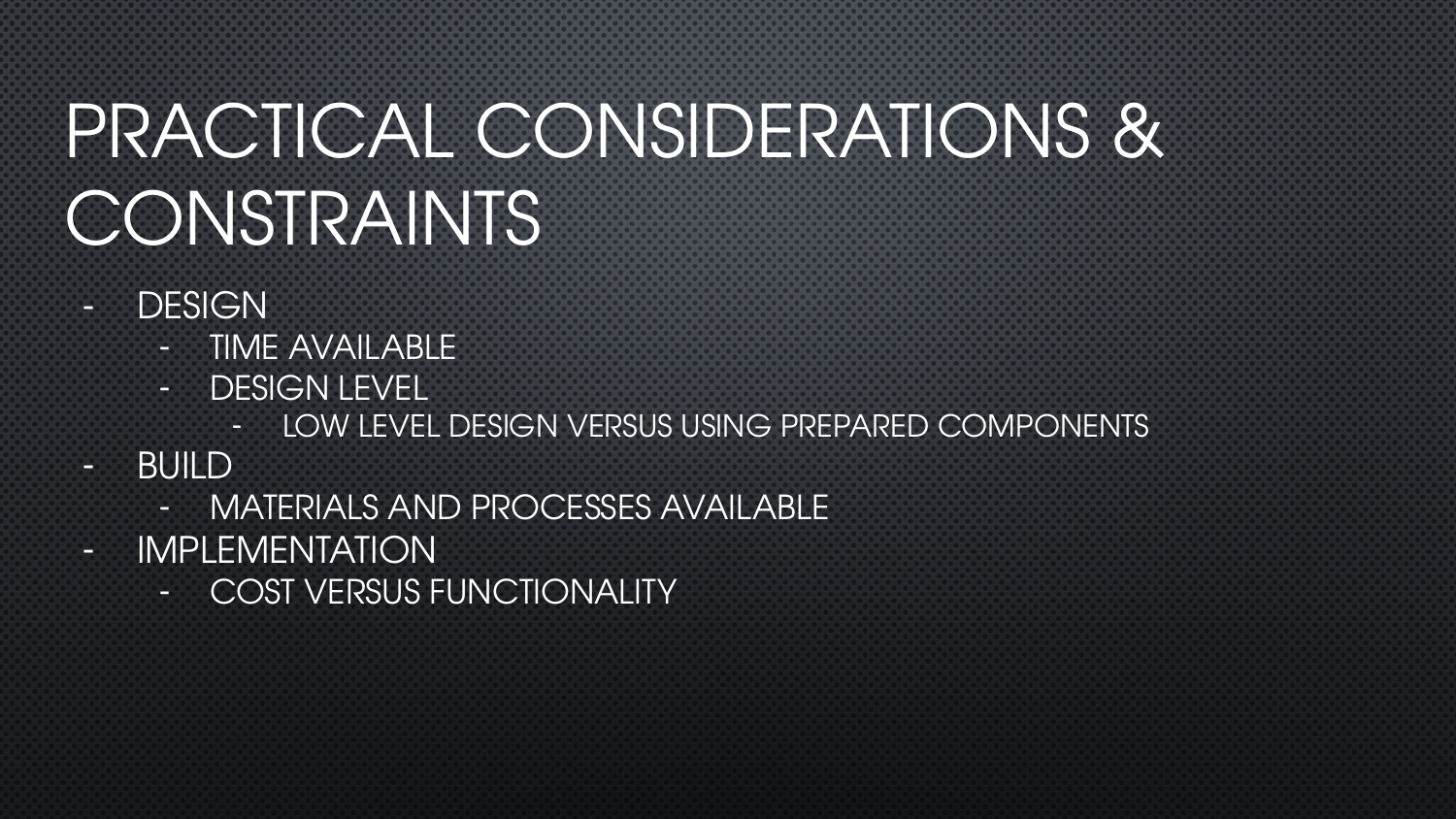

# Practical Considerations & constraints
Design
Time available
Design level
low level design versus using prepared components
Build
Materials and processes available
Implementation
Cost versus functionality